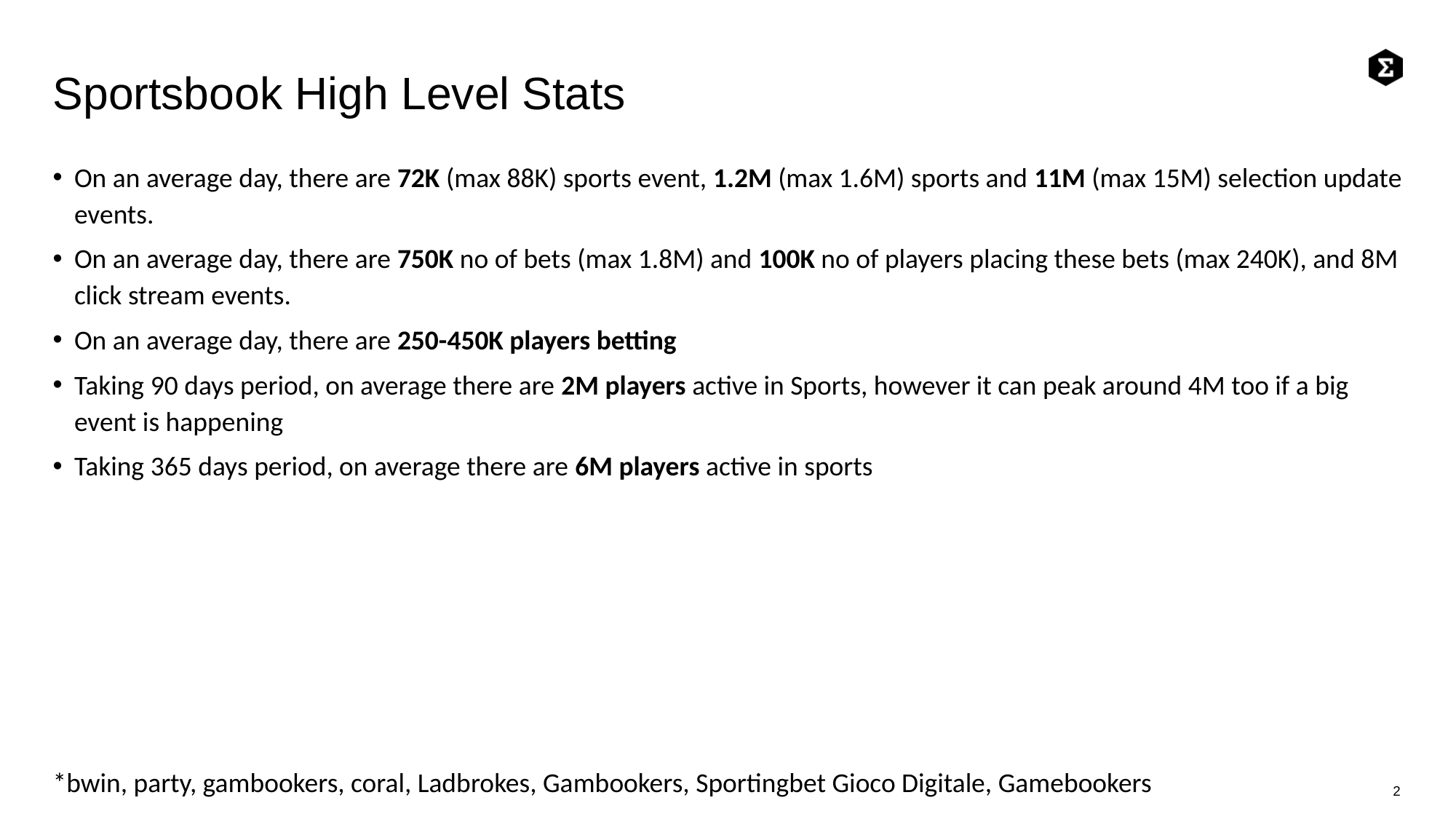

# Sportsbook High Level Stats

On an average day, there are 72K (max 88K) sports event, 1.2M (max 1.6M) sports and 11M (max 15M) selection update events.
On an average day, there are 750K no of bets (max 1.8M) and 100K no of players placing these bets (max 240K), and 8M click stream events.
On an average day, there are 250-450K players betting
Taking 90 days period, on average there are 2M players active in Sports, however it can peak around 4M too if a big event is happening
Taking 365 days period, on average there are 6M players active in sports

*bwin, party, gambookers, coral, Ladbrokes, Gambookers, Sportingbet Gioco Digitale, Gamebookers